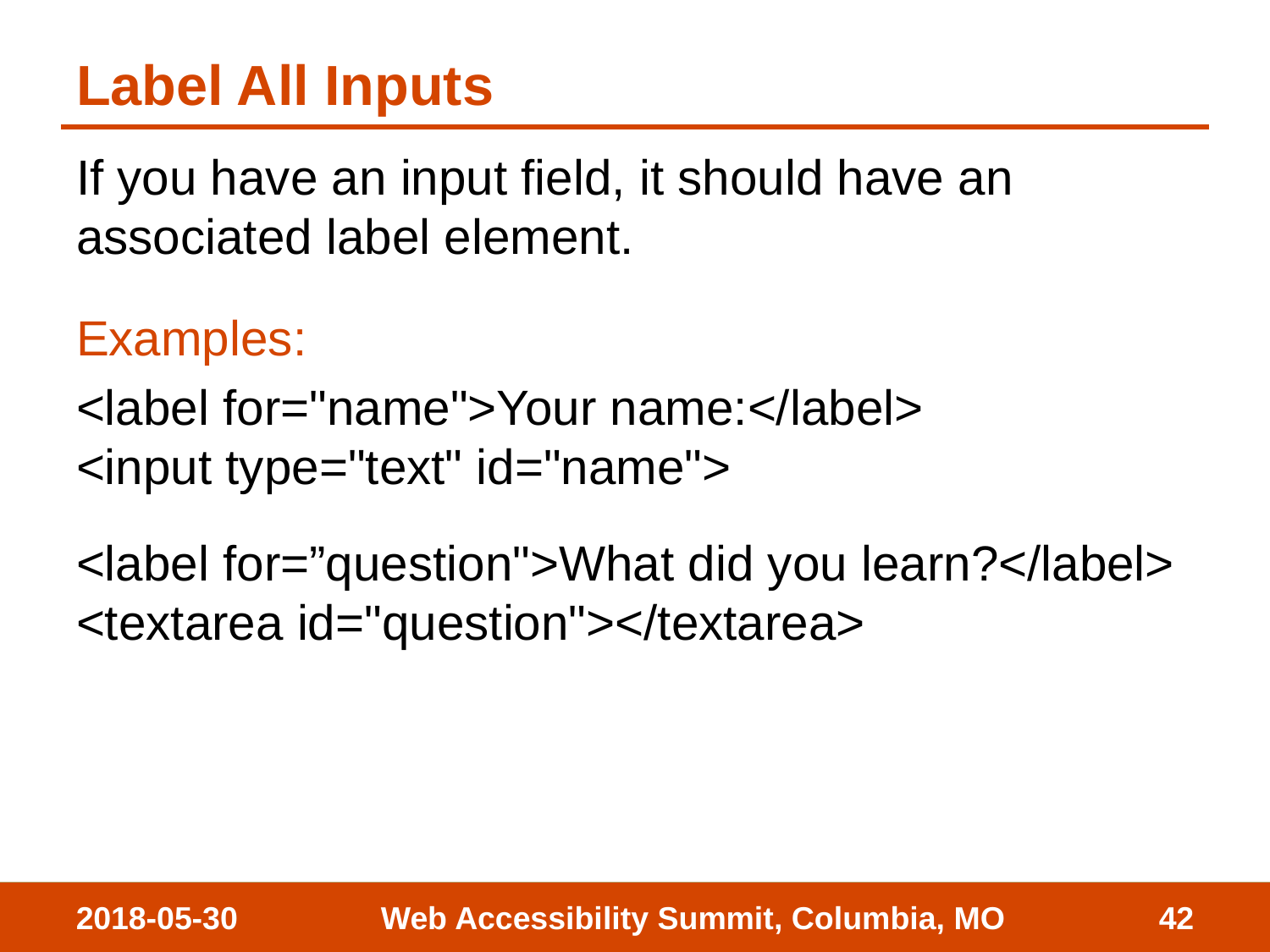

# Label All Inputs
If you have an input field, it should have an associated label element.
Examples:
<label for="name">Your name:</label>
<input type="text" id="name">

<label for=”question">What did you learn?</label>
<textarea id="question"></textarea>

2018-05-30
Web Accessibility Summit, Columbia, MO
42